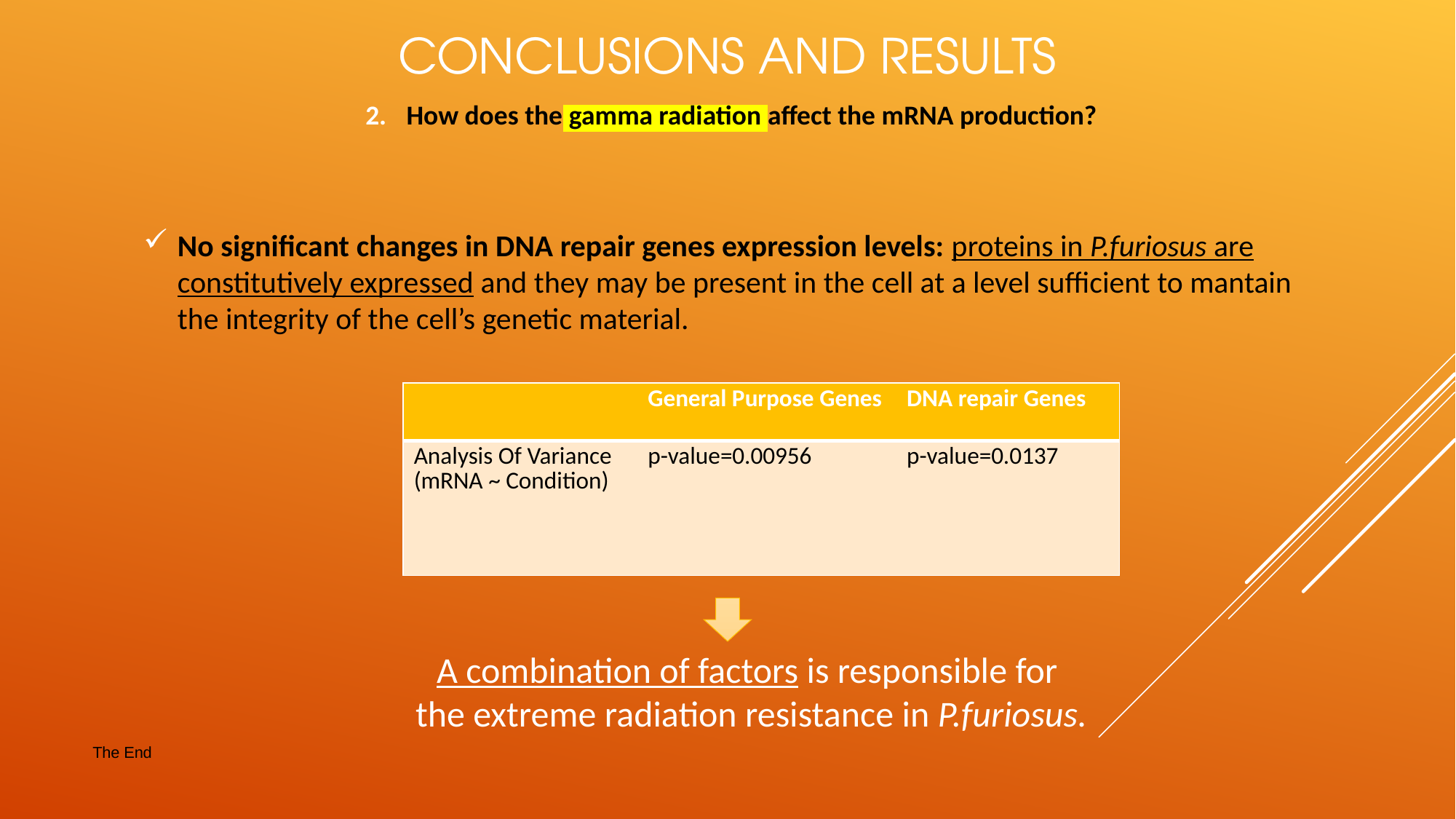

# Conclusions and results
How does the gamma radiation affect the mRNA production?

No significant changes in DNA repair genes expression levels: proteins in P.furiosus are constitutively expressed and they may be present in the cell at a level sufficient to mantain the integrity of the cell’s genetic material.

|  | General Purpose Genes | DNA repair Genes |
| --- | --- | --- |
| Analysis Of Variance (mRNA ~ Condition) | p-value=0.00956 | p-value=0.0137 |

A combination of factors is responsible for
the extreme radiation resistance in P.furiosus.

The End